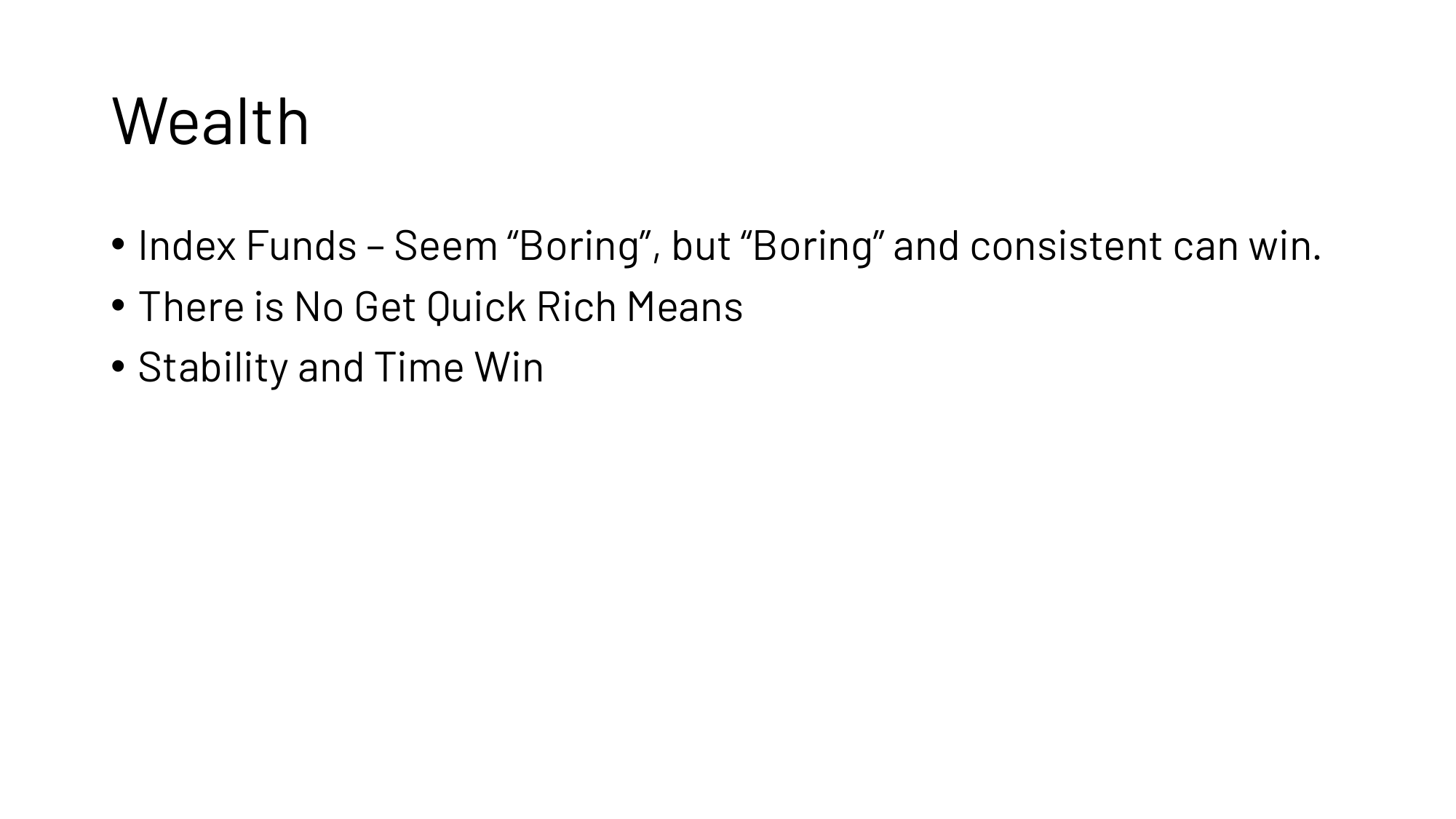

# Wealth
Index Funds – Seem “Boring”, but “Boring” and consistent can win.
There is No Get Quick Rich Means
Stability and Time Win